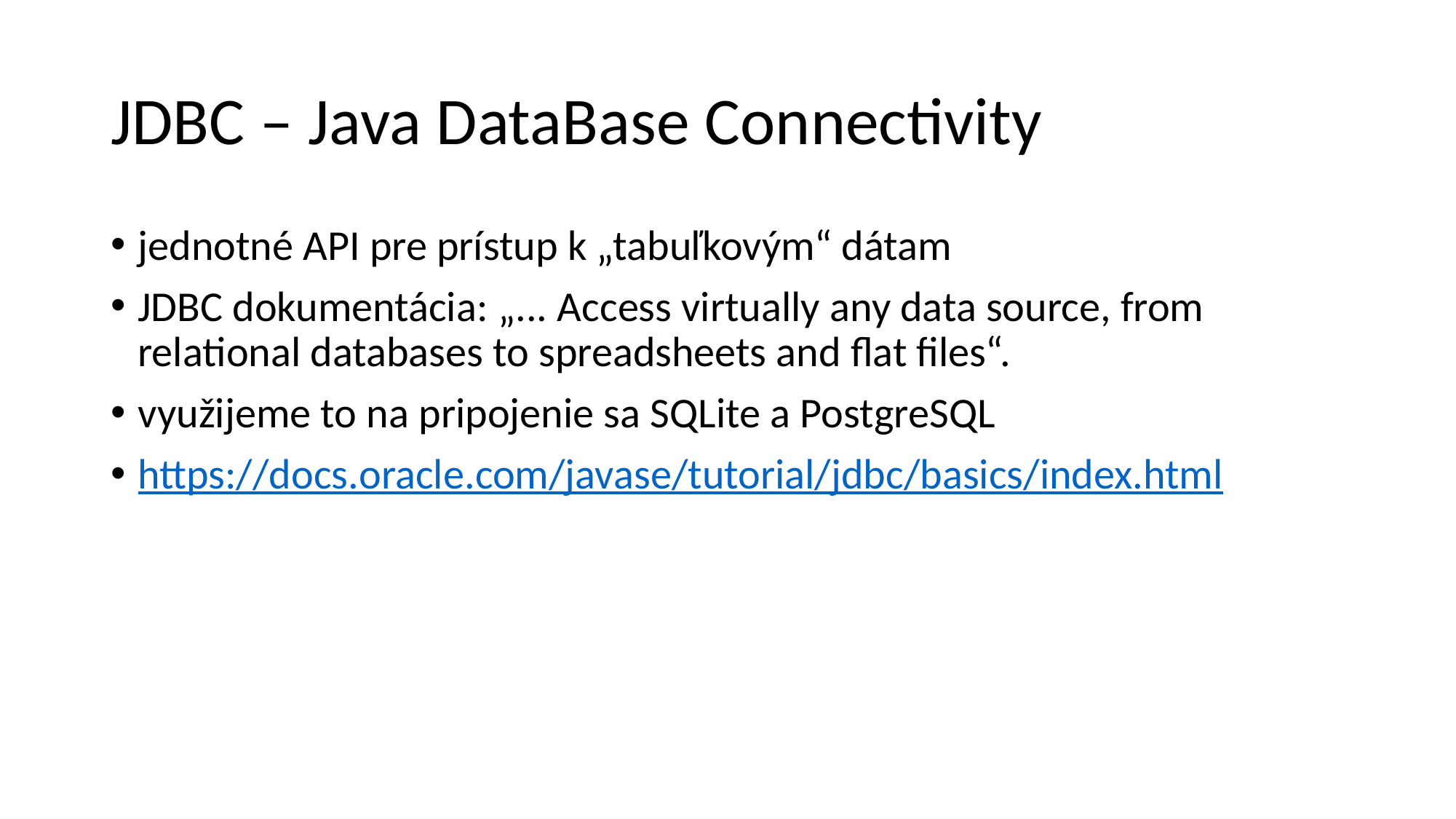

JDBC – Java DataBase Connectivity
jednotné API pre prístup k „tabuľkovým“ dátam
JDBC dokumentácia: „... Access virtually any data source, from relational databases to spreadsheets and flat files“.
využijeme to na pripojenie sa SQLite a PostgreSQL
https://docs.oracle.com/javase/tutorial/jdbc/basics/index.html